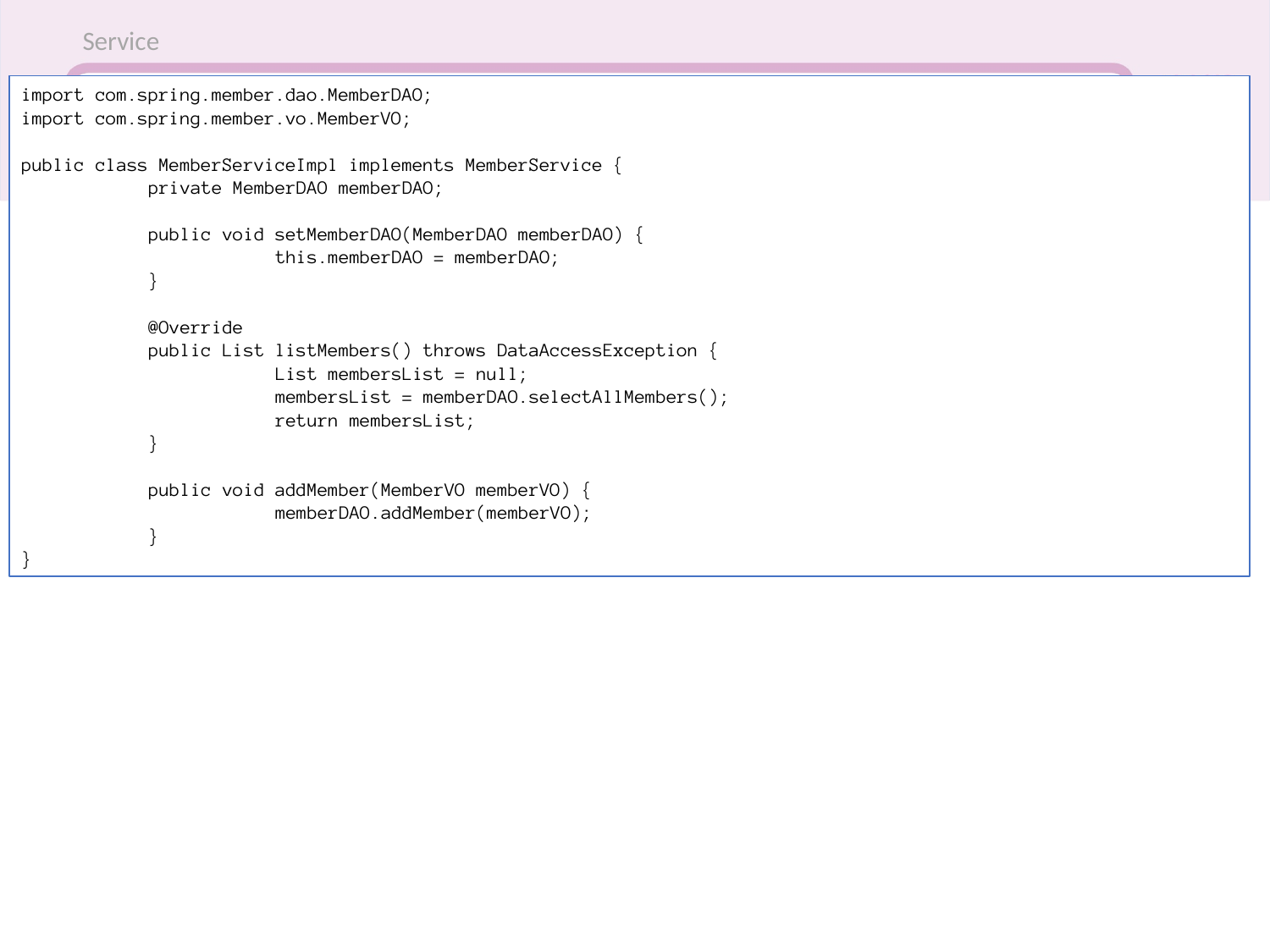

Service
import com.spring.member.dao.MemberDAO;
import com.spring.member.vo.MemberVO;

public class MemberServiceImpl implements MemberService {
	private MemberDAO memberDAO;

	public void setMemberDAO(MemberDAO memberDAO) {
		this.memberDAO = memberDAO;
	}

	@Override
	public List listMembers() throws DataAccessException {
		List membersList = null;
		membersList = memberDAO.selectAllMembers();
		return membersList;
	}

	public void addMember(MemberVO memberVO) {
		memberDAO.addMember(memberVO);
	}
}